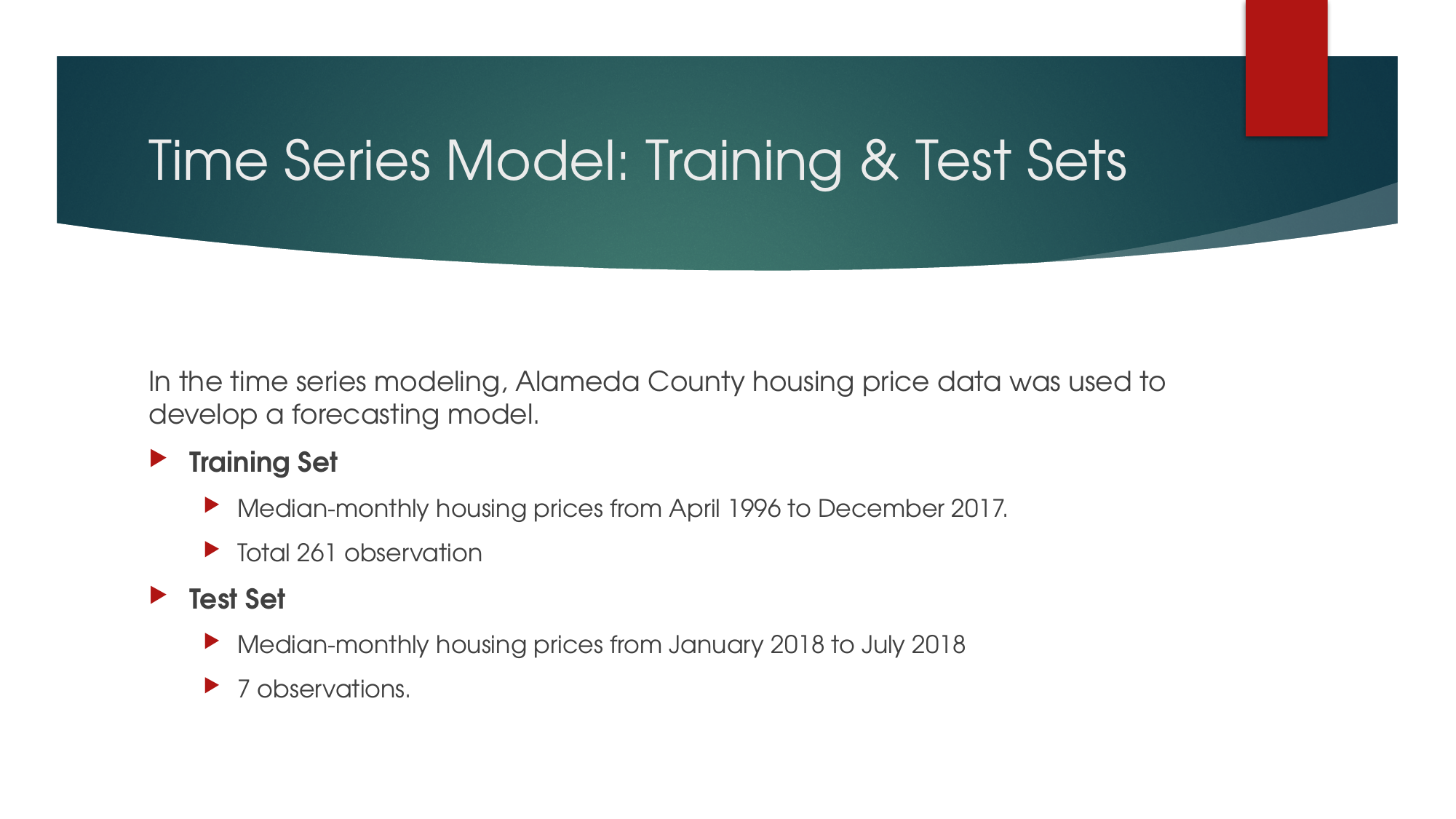

# Time Series Model: Training & Test Sets

In the time series modeling, Alameda County housing price data was used to develop a forecasting model.
Training Set
Median-monthly housing prices from April 1996 to December 2017.
Total 261 observation
Test Set
Median-monthly housing prices from January 2018 to July 2018
7 observations.